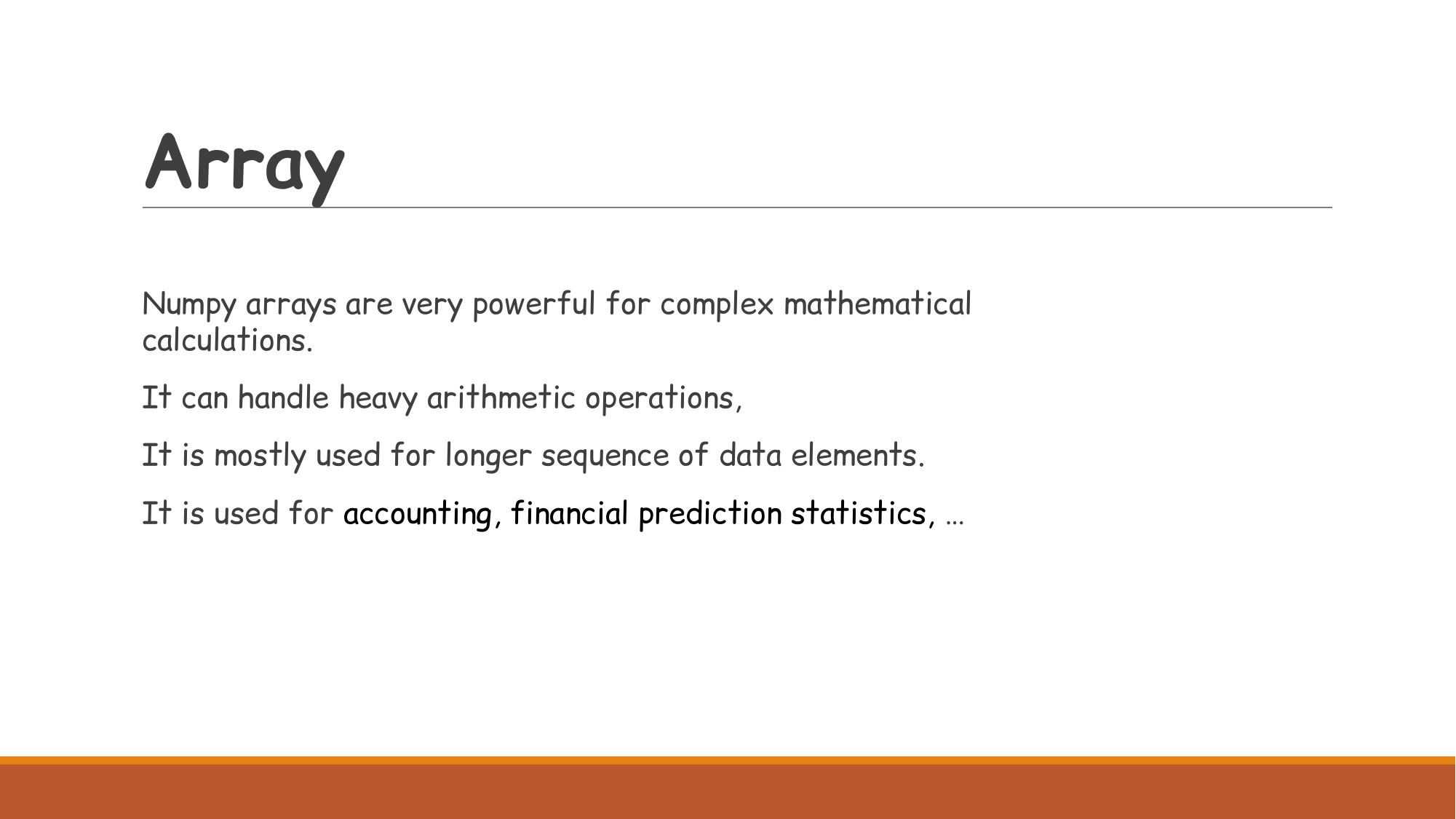

# Array

Numpy arrays are very powerful for complex mathematical calculations.
It can handle heavy arithmetic operations,
It is mostly used for longer sequence of data elements.
It is used for accounting, financial prediction statistics, …